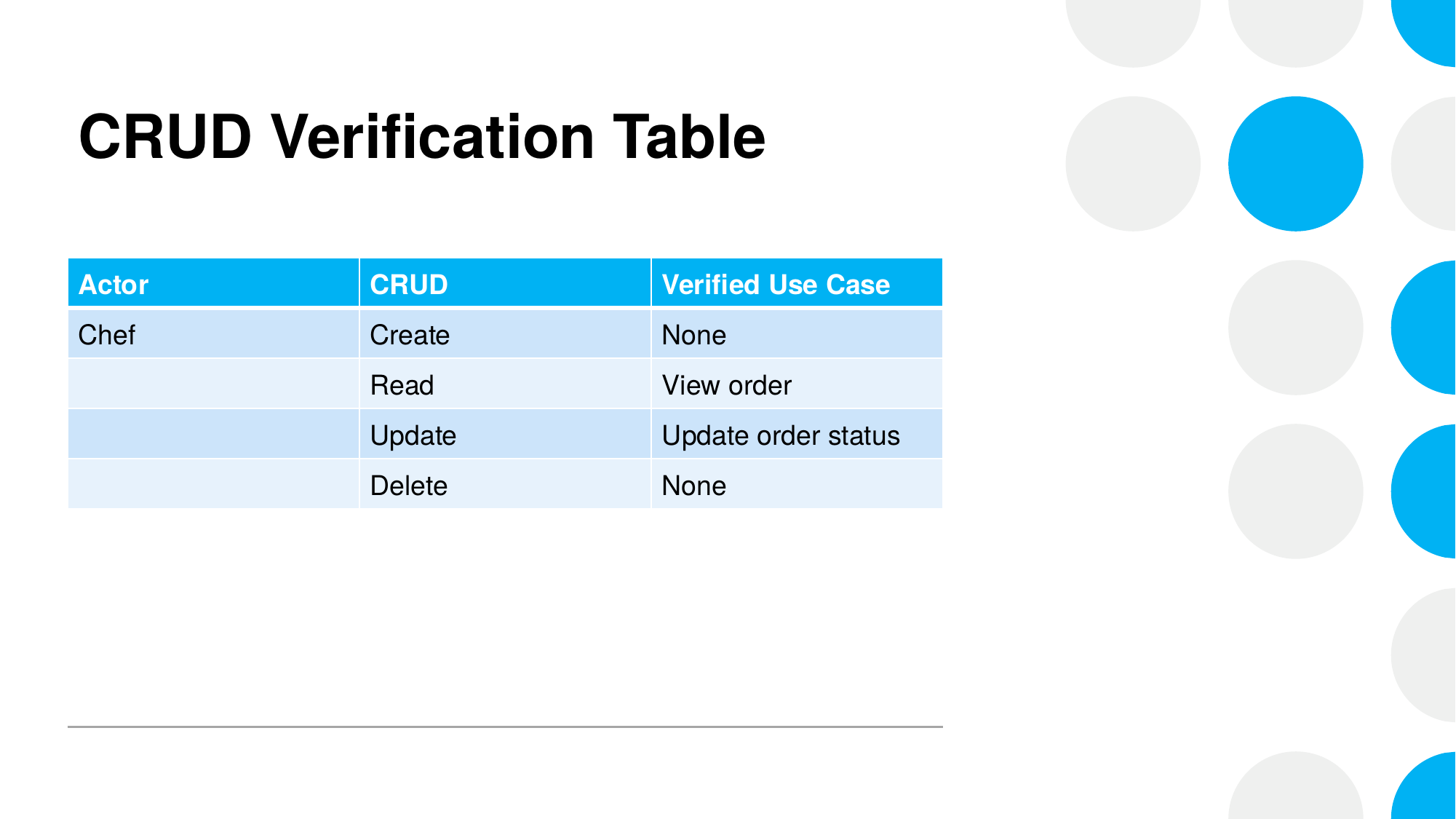

# CRUD Verification Table
| Actor | CRUD | Verified Use Case |
| --- | --- | --- |
| Chef | Create | None |
|  | Read | View order |
|  | Update | Update order status |
|  | Delete | None |